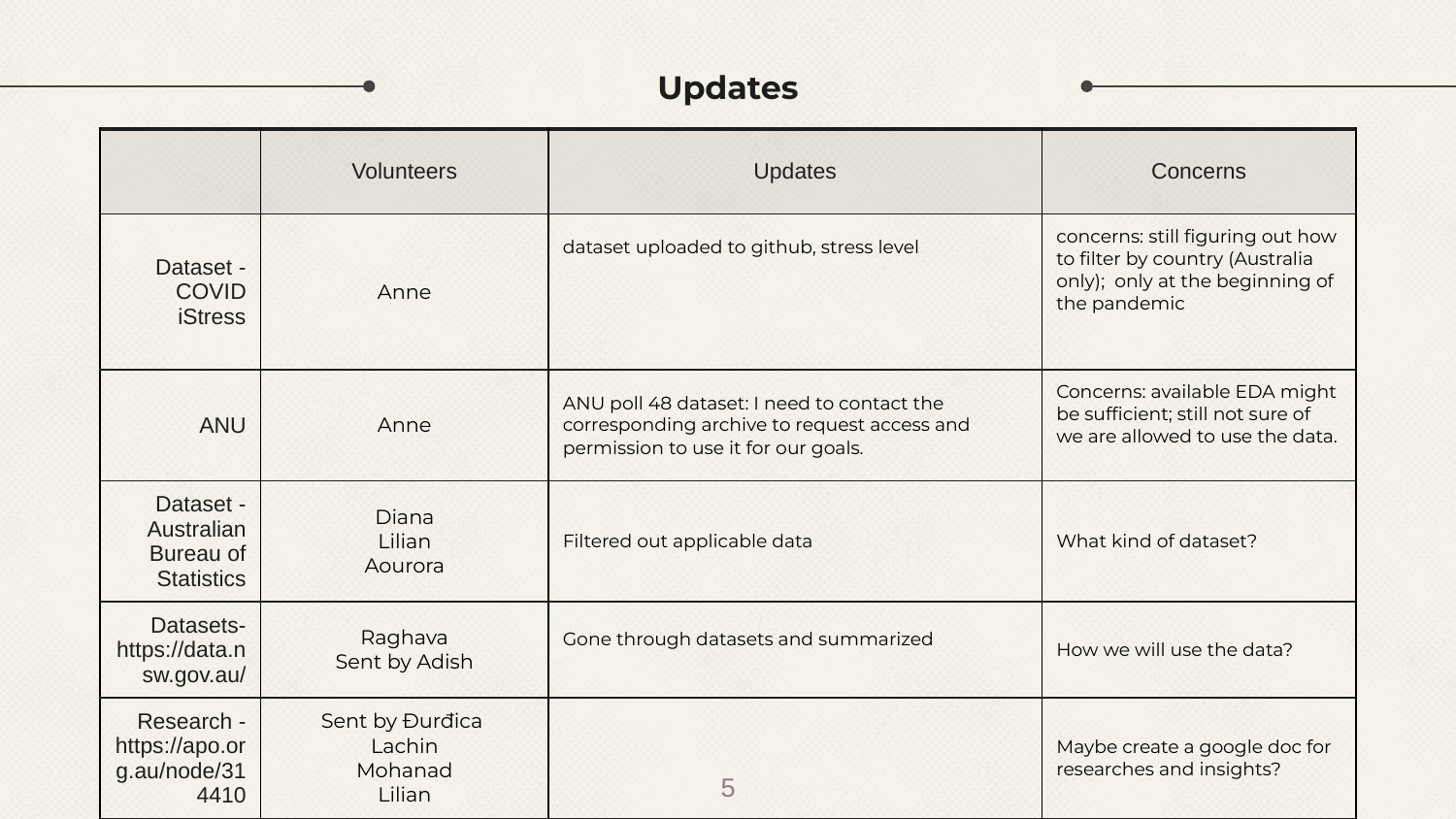

# Updates
|  | Volunteers | Updates | Concerns |
| --- | --- | --- | --- |
| Dataset - COVID iStress | Anne | dataset uploaded to github, stress level | concerns: still figuring out how to filter by country (Australia only); only at the beginning of the pandemic |
| ANU | Anne | ANU poll 48 dataset: I need to contact the corresponding archive to request access and permission to use it for our goals. | Concerns: available EDA might be sufficient; still not sure of we are allowed to use the data. |
| Dataset - Australian Bureau of Statistics | Diana Lilian Aourora | Filtered out applicable data | What kind of dataset? |
| Datasets- https://data.nsw.gov.au/ | Raghava Sent by Adish | Gone through datasets and summarized | How we will use the data? |
| Research - https://apo.org.au/node/314410 | Sent by Đurđica Lachin Mohanad Lilian |  | Maybe create a google doc for researches and insights? |
5